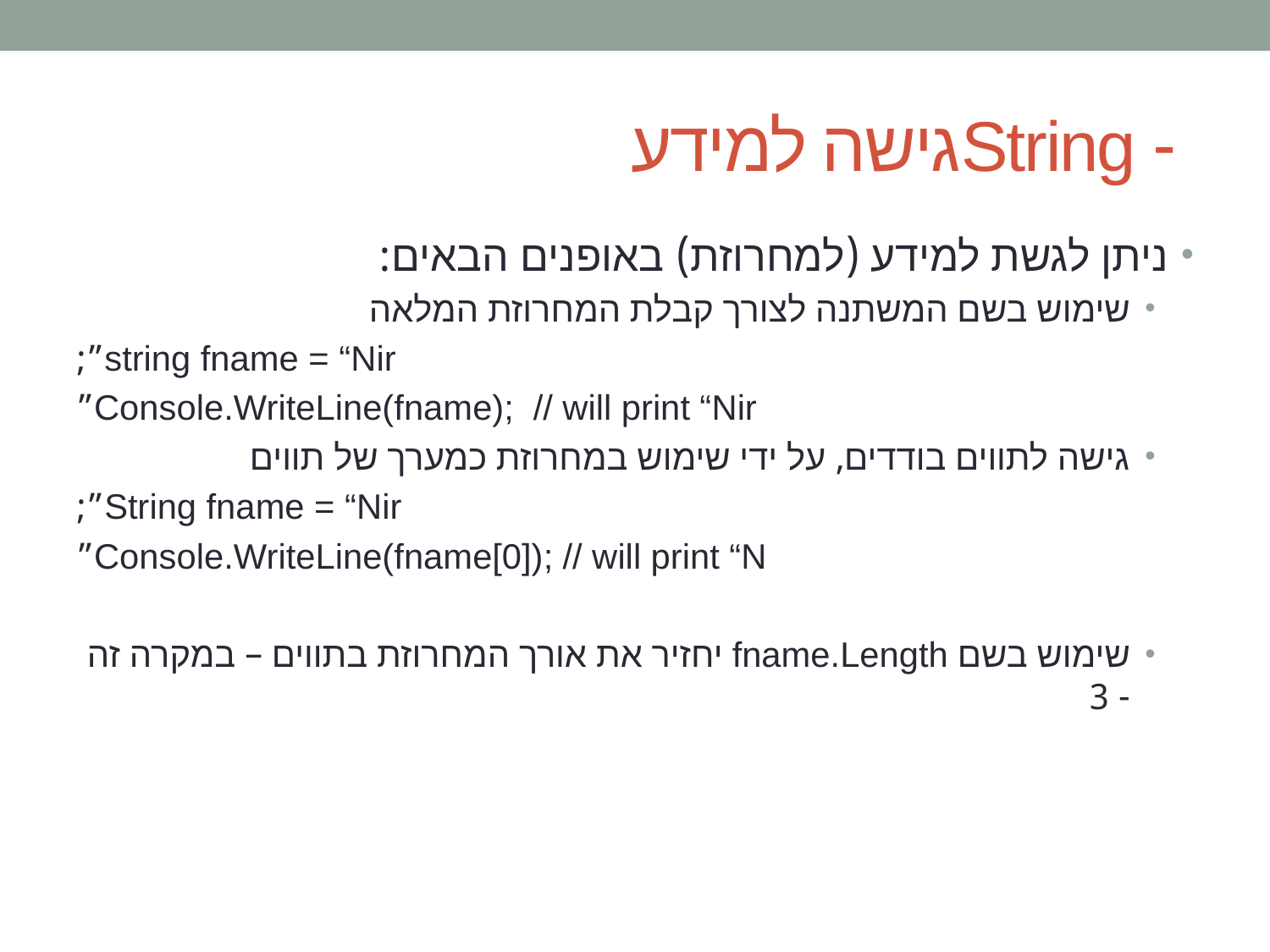

# - Stringגישה למידע
ניתן לגשת למידע (למחרוזת) באופנים הבאים:
שימוש בשם המשתנה לצורך קבלת המחרוזת המלאה
string fname = “Nir”;
Console.WriteLine(fname);  // will print “Nir”
גישה לתווים בודדים, על ידי שימוש במחרוזת כמערך של תווים
String fname = “Nir”;
Console.WriteLine(fname[0]); // will print “N”

שימוש בשם fname.Length יחזיר את אורך המחרוזת בתווים – במקרה זה - 3